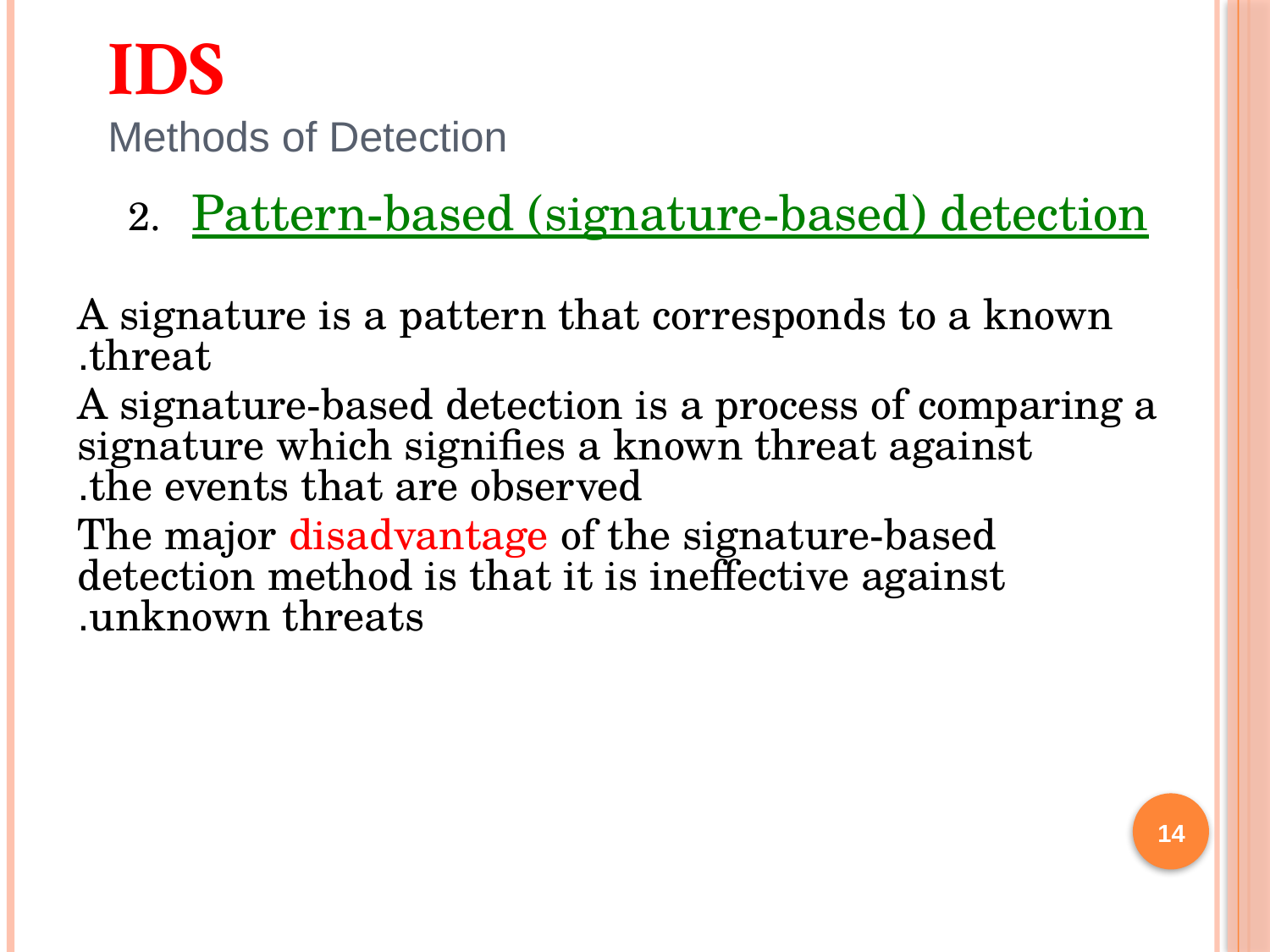

IDS
Methods of Detection
Pattern-based (signature-based) detection

A signature is a pattern that corresponds to a known threat.
A signature-based detection is a process of comparing a signature which signifies a known threat against the events that are observed.
The major disadvantage of the signature-based detection method is that it is ineffective against unknown threats.

14